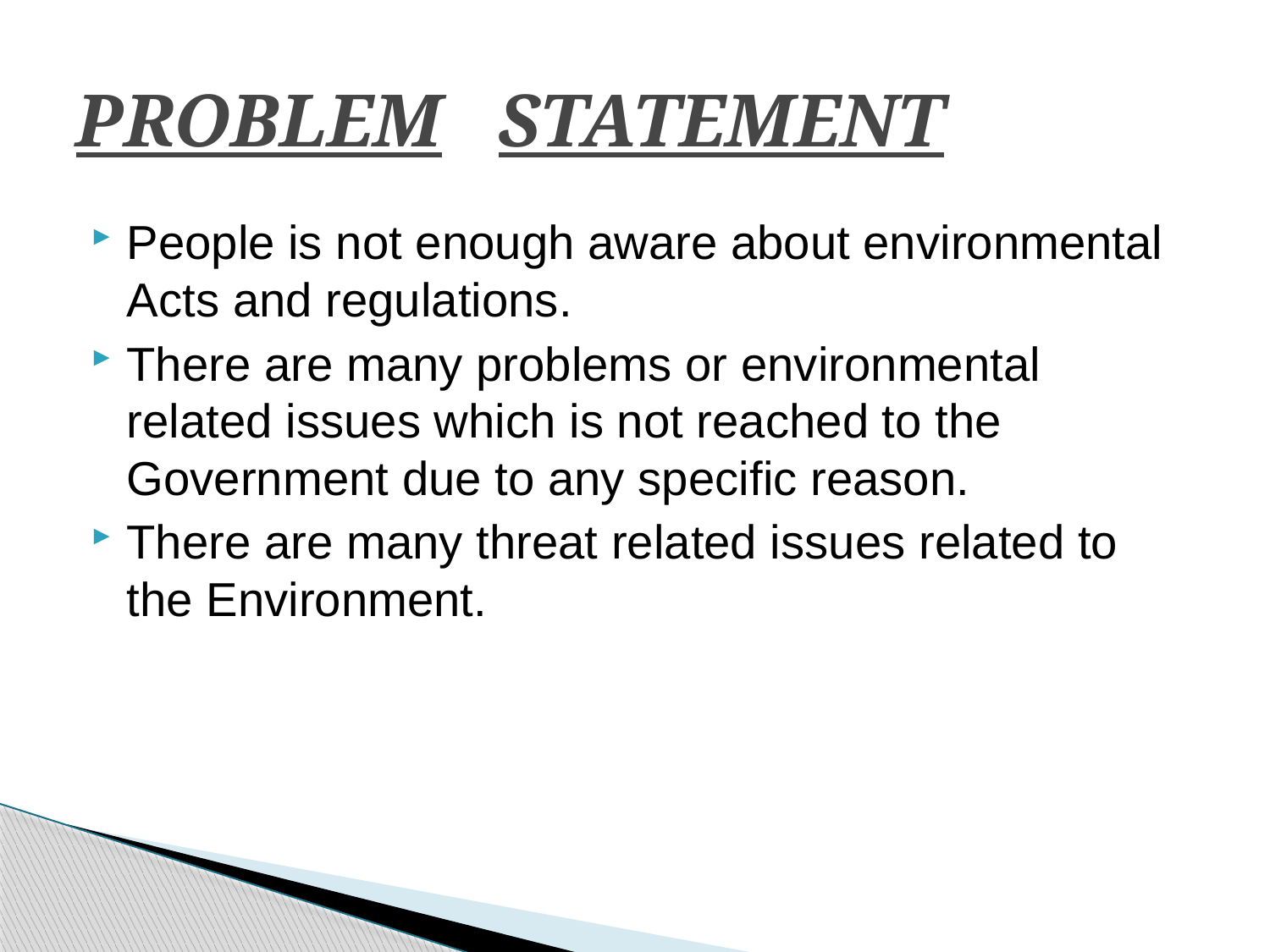

# PROBLEM   STATEMENT
People is not enough aware about environmental Acts and regulations.
There are many problems or environmental related issues which is not reached to the Government due to any specific reason.
There are many threat related issues related to the Environment.